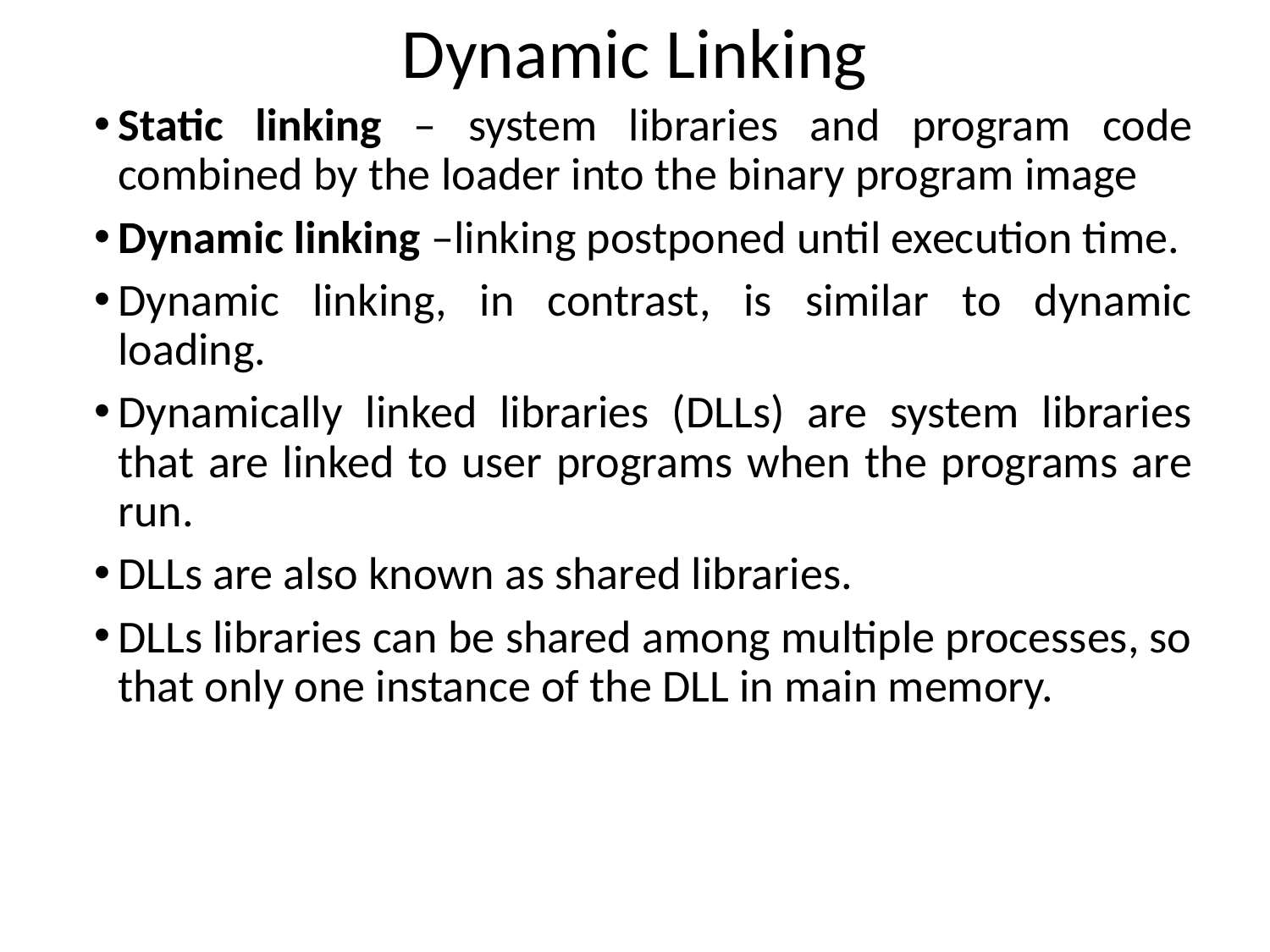

# Dynamic Linking
Static linking – system libraries and program code combined by the loader into the binary program image
Dynamic linking –linking postponed until execution time.
Dynamic linking, in contrast, is similar to dynamic loading.
Dynamically linked libraries (DLLs) are system libraries that are linked to user programs when the programs are run.
DLLs are also known as shared libraries.
DLLs libraries can be shared among multiple processes, so that only one instance of the DLL in main memory.